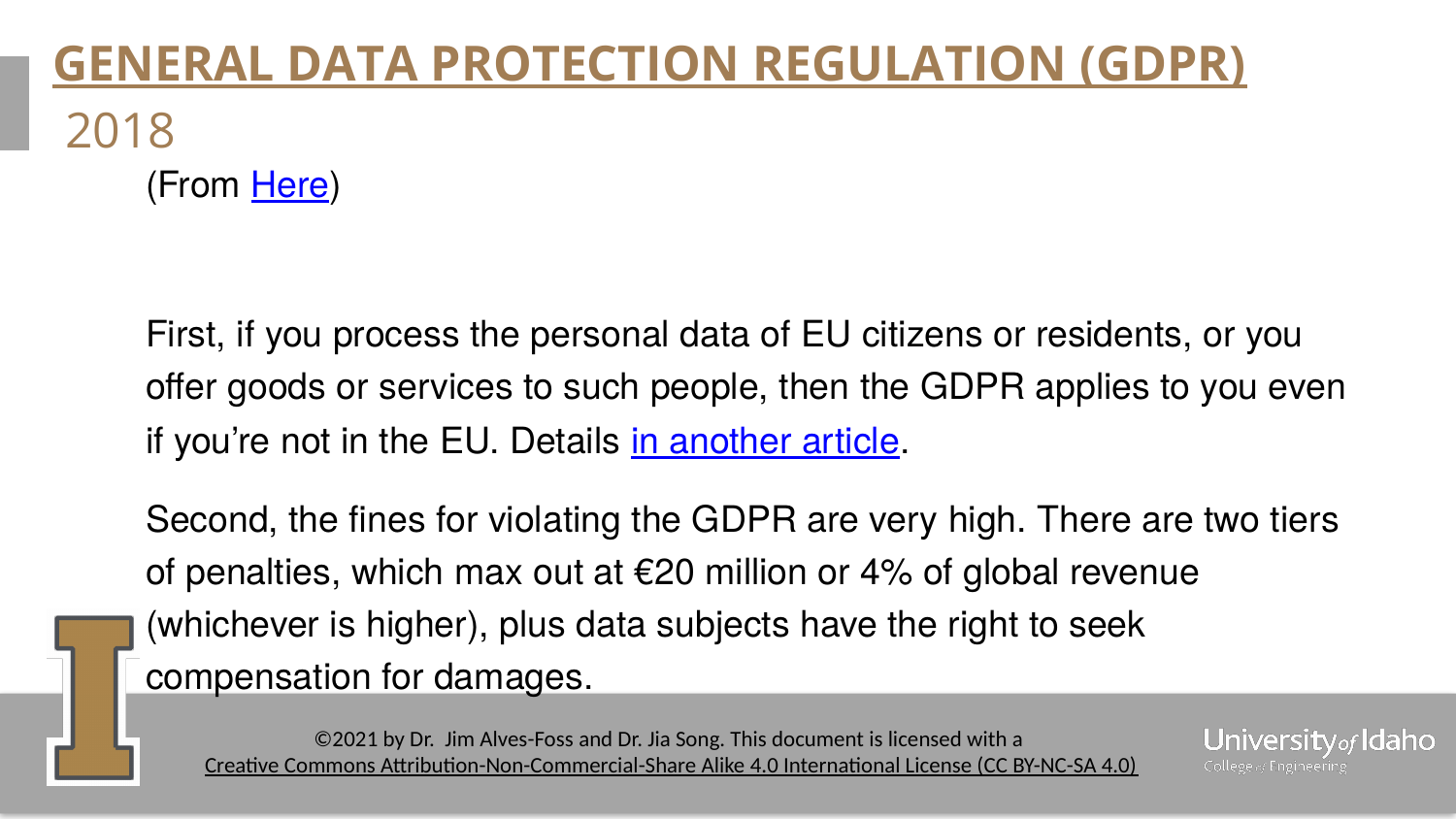

# GENERAL DATA PROTECTION REGULATION (GDPR) 2018
(From Here)

First, if you process the personal data of EU citizens or residents, or you offer goods or services to such people, then the GDPR applies to you even if you’re not in the EU. Details in another article.
Second, the fines for violating the GDPR are very high. There are two tiers of penalties, which max out at €20 million or 4% of global revenue (whichever is higher), plus data subjects have the right to seek compensation for damages.